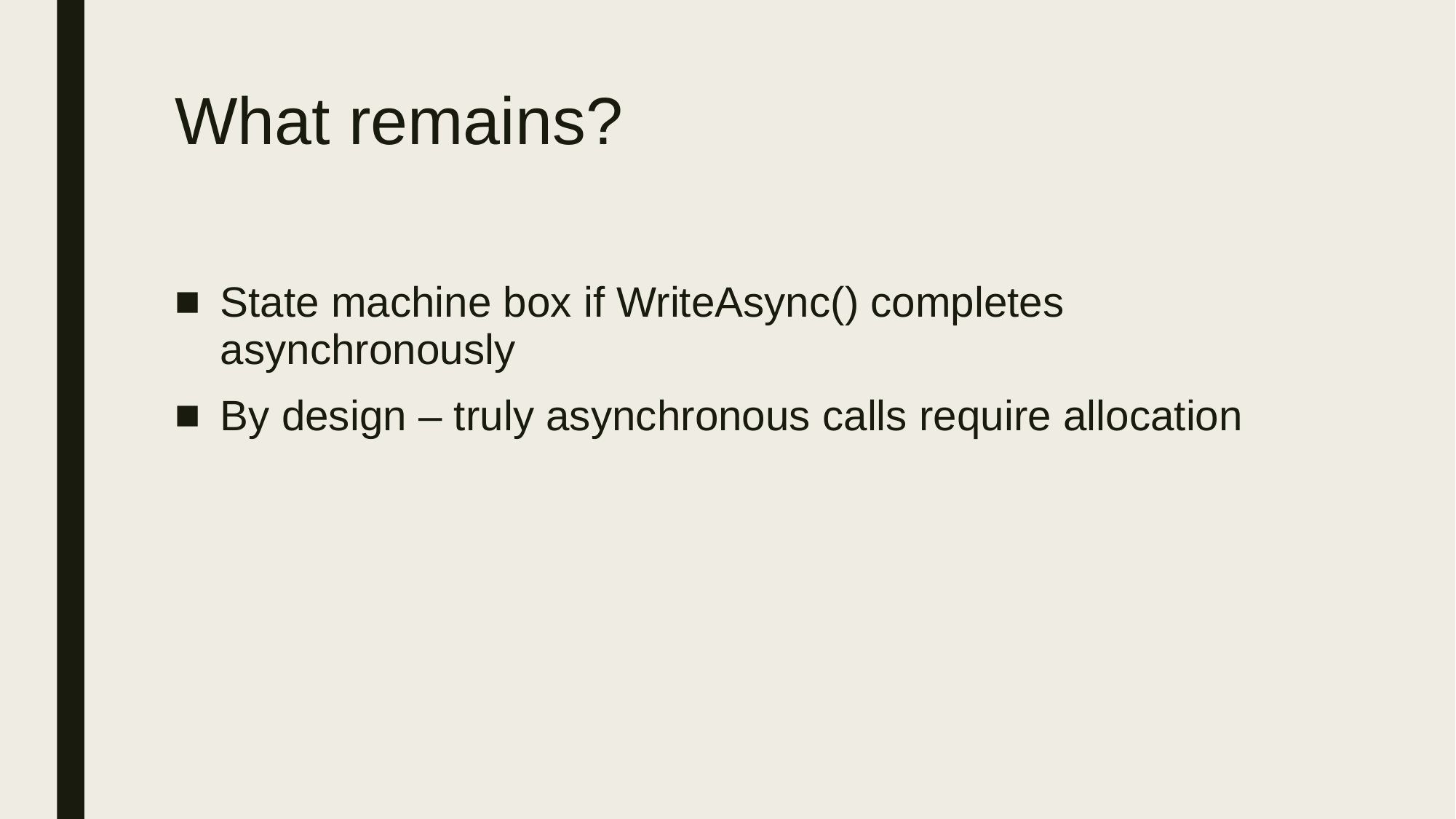

# What remains?
State machine box if WriteAsync() completes asynchronously
By design – truly asynchronous calls require allocation